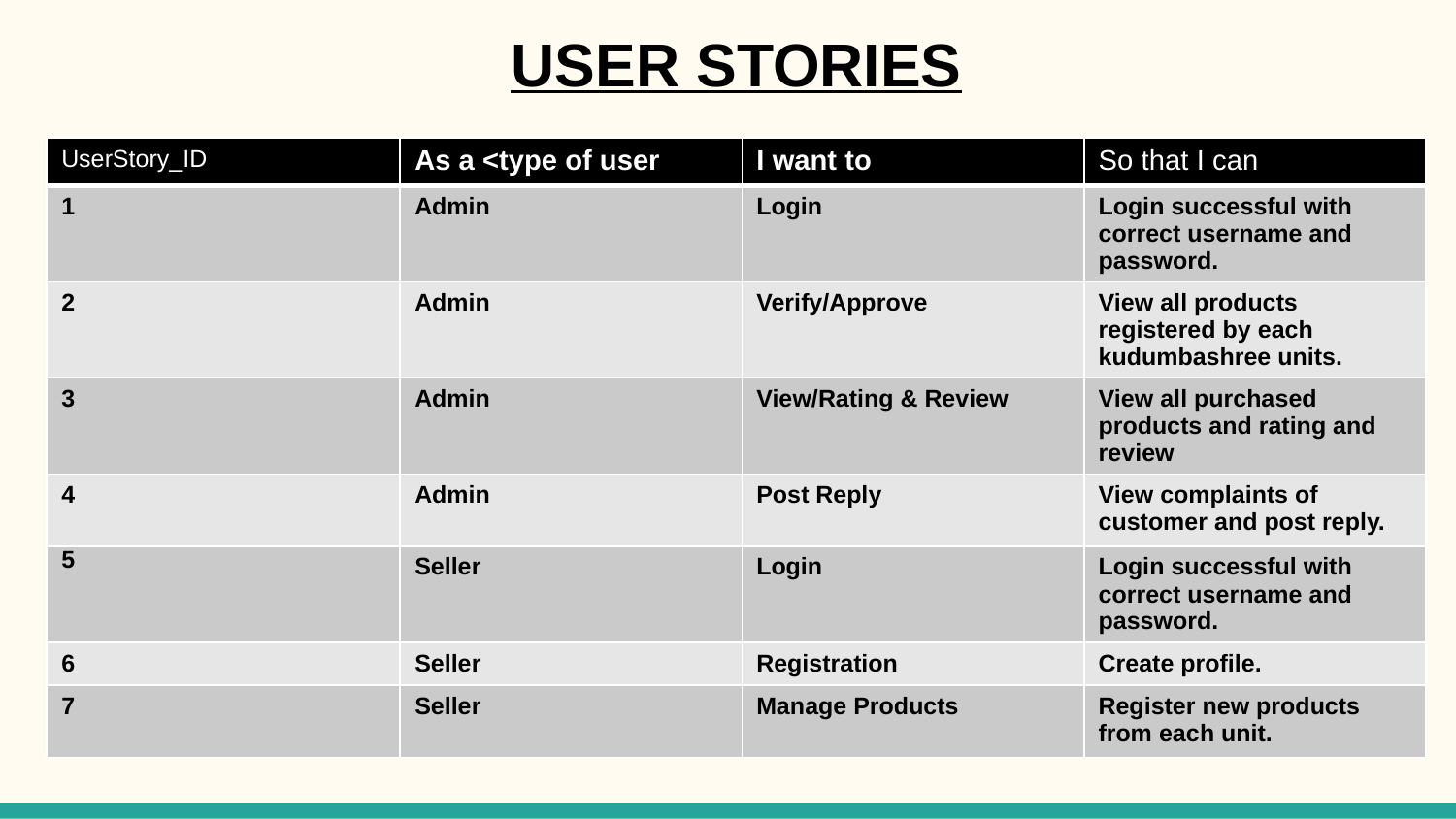

# USER STORIES
| UserStory\_ID | As a <type of user | I want to | So that I can |
| --- | --- | --- | --- |
| 1 | Admin | Login | Login successful with correct username and password. |
| 2 | Admin | Verify/Approve | View all products registered by each kudumbashree units. |
| 3 | Admin | View/Rating & Review | View all purchased products and rating and review |
| 4 | Admin | Post Reply | View complaints of customer and post reply. |
| 5 | Seller | Login | Login successful with correct username and password. |
| 6 | Seller | Registration | Create profile. |
| 7 | Seller | Manage Products | Register new products from each unit. |